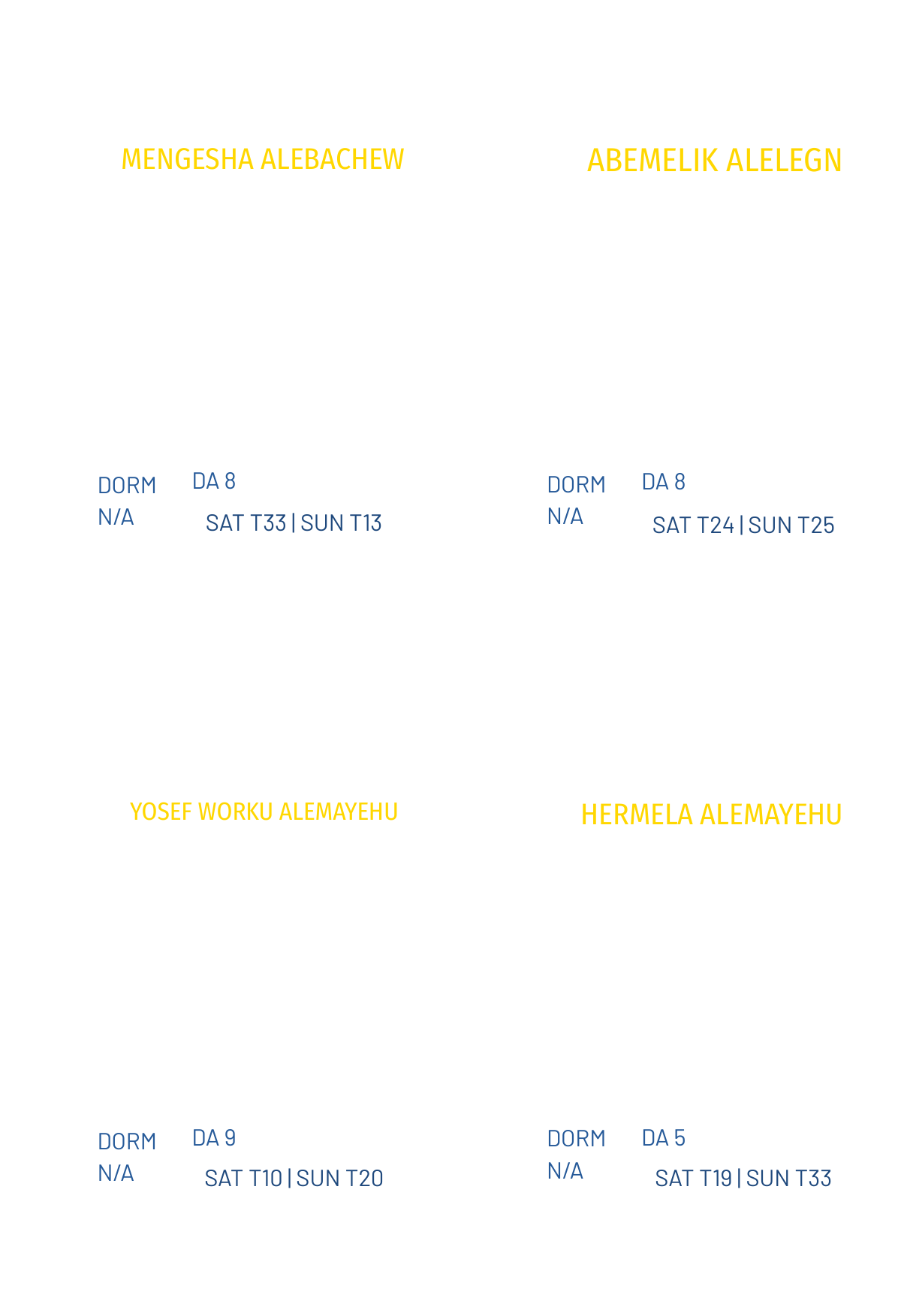

ABEMELIK ALELEGN
MENGESHA ALEBACHEW
ATLANTA CAMPUS MINISTRY
ATLANTA CAMPUS MINISTRY
PARTICIPANT
PARTICIPANT
DA 8
DA 8
DORM
DORM
N/A
N/A
SAT T33 | SUN T13
SAT T24 | SUN T25
HERMELA ALEMAYEHU
YOSEF WORKU ALEMAYEHU
NEW
ATLANTA CAMPUS MINISTRY
PARTICIPANT
PARTICIPANT
DA 9
DA 5
DORM
DORM
N/A
N/A
SAT T10 | SUN T20
SAT T19 | SUN T33